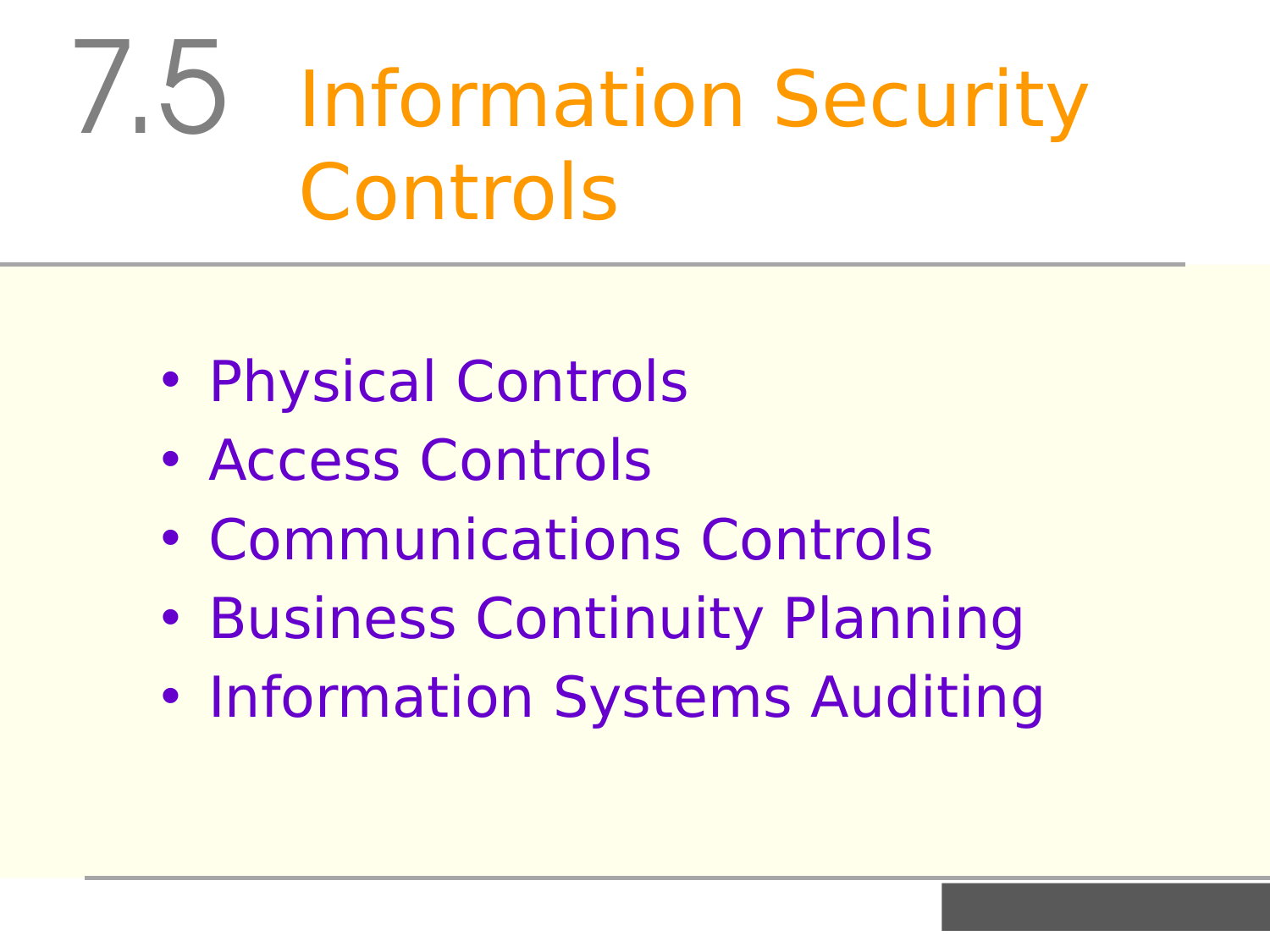

7.5
Information Security Controls
Physical Controls
Access Controls
Communications Controls
Business Continuity Planning
Information Systems Auditing